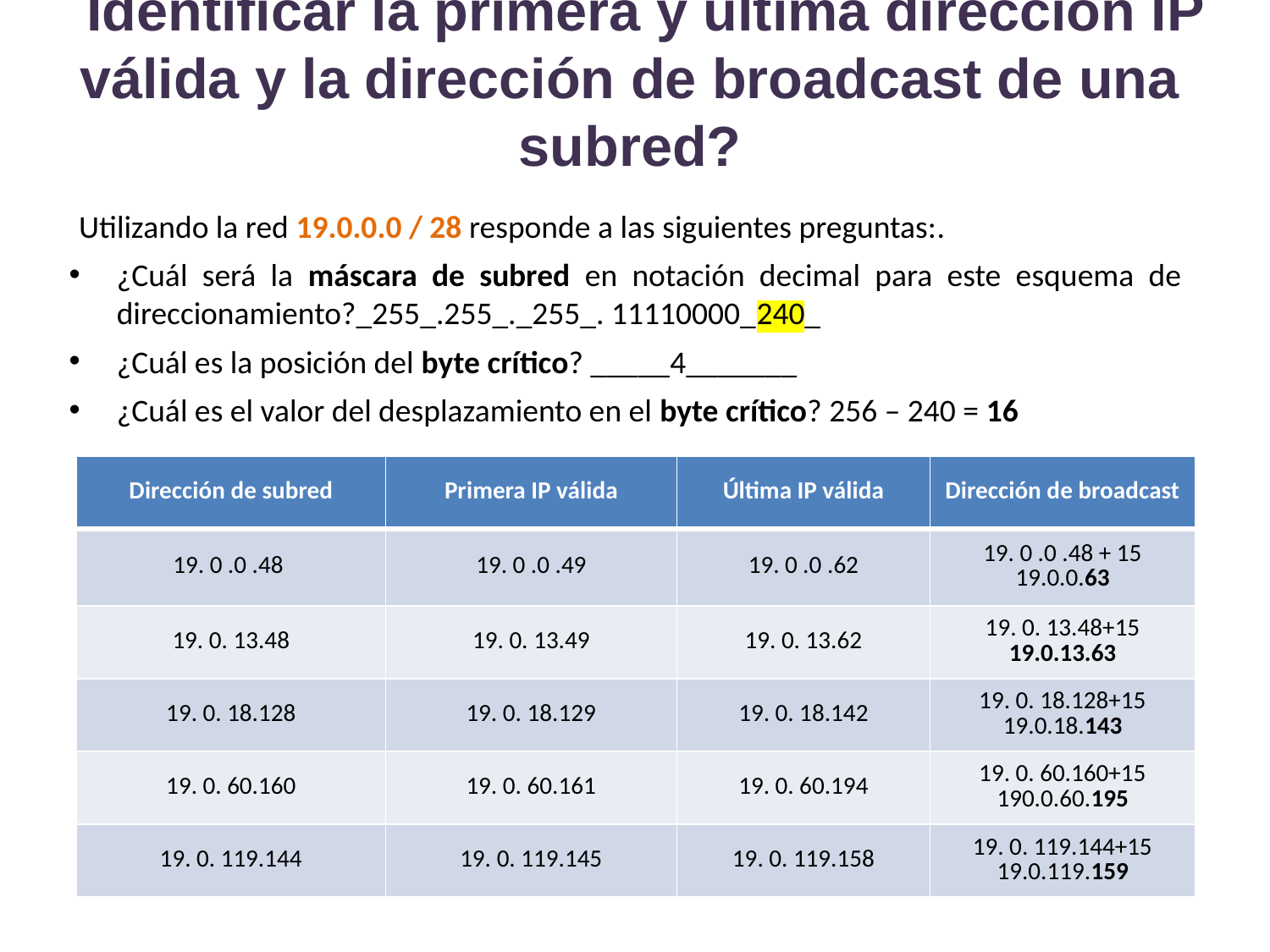

Identificar la primera y última dirección IP válida y la dirección de broadcast de una subred?
Utilizando la red 19.0.0.0 / 28 responde a las siguientes preguntas:.
¿Cuál será la máscara de subred en notación decimal para este esquema de direccionamiento?_255_.255_._255_. 11110000_240_
¿Cuál es la posición del byte crítico? _____4_______
¿Cuál es el valor del desplazamiento en el byte crítico? 256 – 240 = 16
| Dirección de subred | Primera IP válida | Última IP válida | Dirección de broadcast |
| --- | --- | --- | --- |
| 19. 0 .0 .48 | 19. 0 .0 .49 | 19. 0 .0 .62 | 19. 0 .0 .48 + 15 19.0.0.63 |
| 19. 0. 13.48 | 19. 0. 13.49 | 19. 0. 13.62 | 19. 0. 13.48+15 19.0.13.63 |
| 19. 0. 18.128 | 19. 0. 18.129 | 19. 0. 18.142 | 19. 0. 18.128+15 19.0.18.143 |
| 19. 0. 60.160 | 19. 0. 60.161 | 19. 0. 60.194 | 19. 0. 60.160+15 190.0.60.195 |
| 19. 0. 119.144 | 19. 0. 119.145 | 19. 0. 119.158 | 19. 0. 119.144+15 19.0.119.159 |